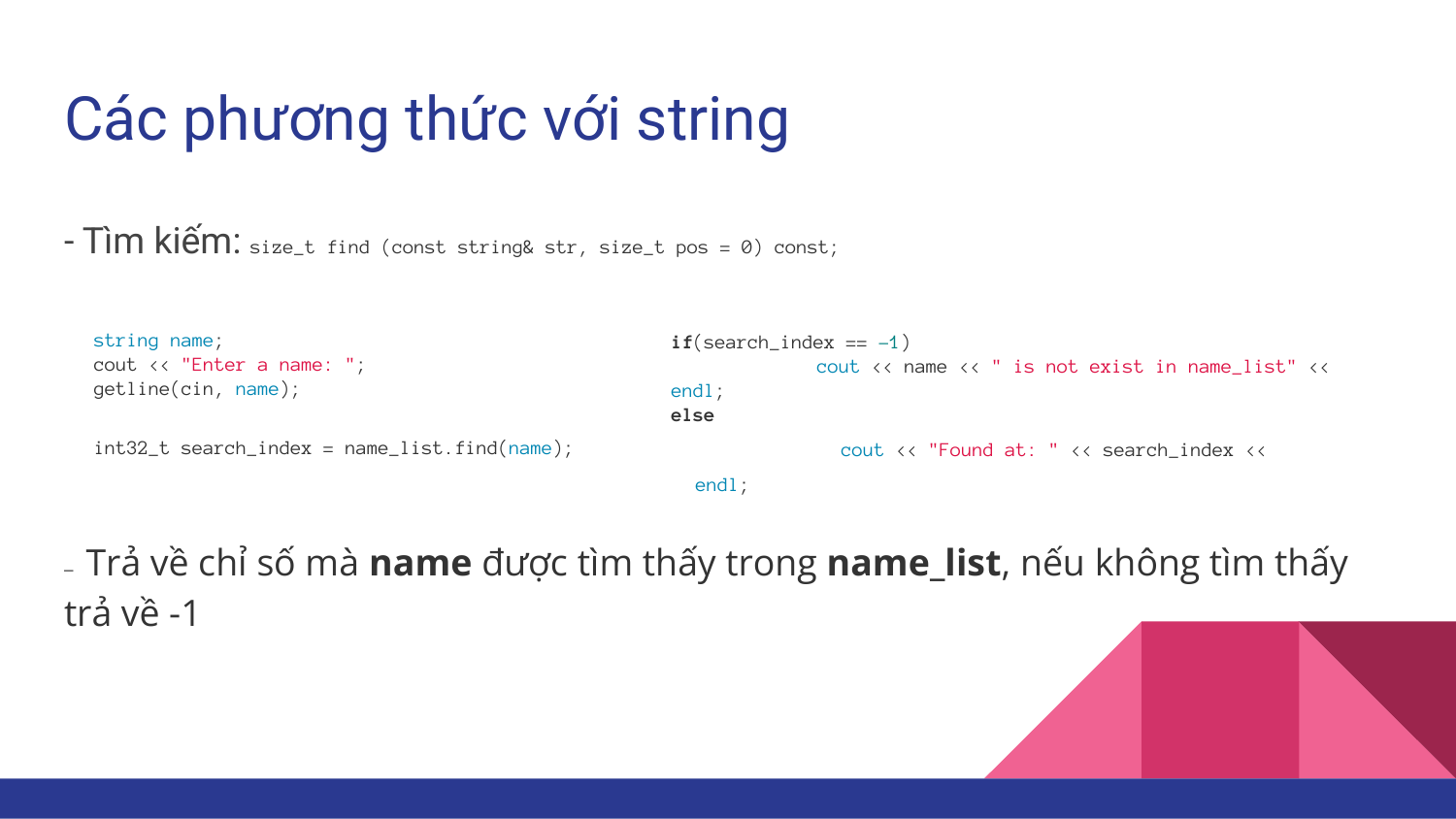

# Các phương thức với string
- Tìm kiếm: size_t find (const string& str, size_t pos = 0) const;

- Trả về chỉ số mà name được tìm thấy trong name_list, nếu không tìm thấy trả về -1

string name;
cout << "Enter a name: ";
getline(cin, name);

int32_t search_index = name_list.find(name);

if(search_index == -1)
	cout << name << " is not exist in name_list" << endl;
else
	cout << "Found at: " << search_index << endl;